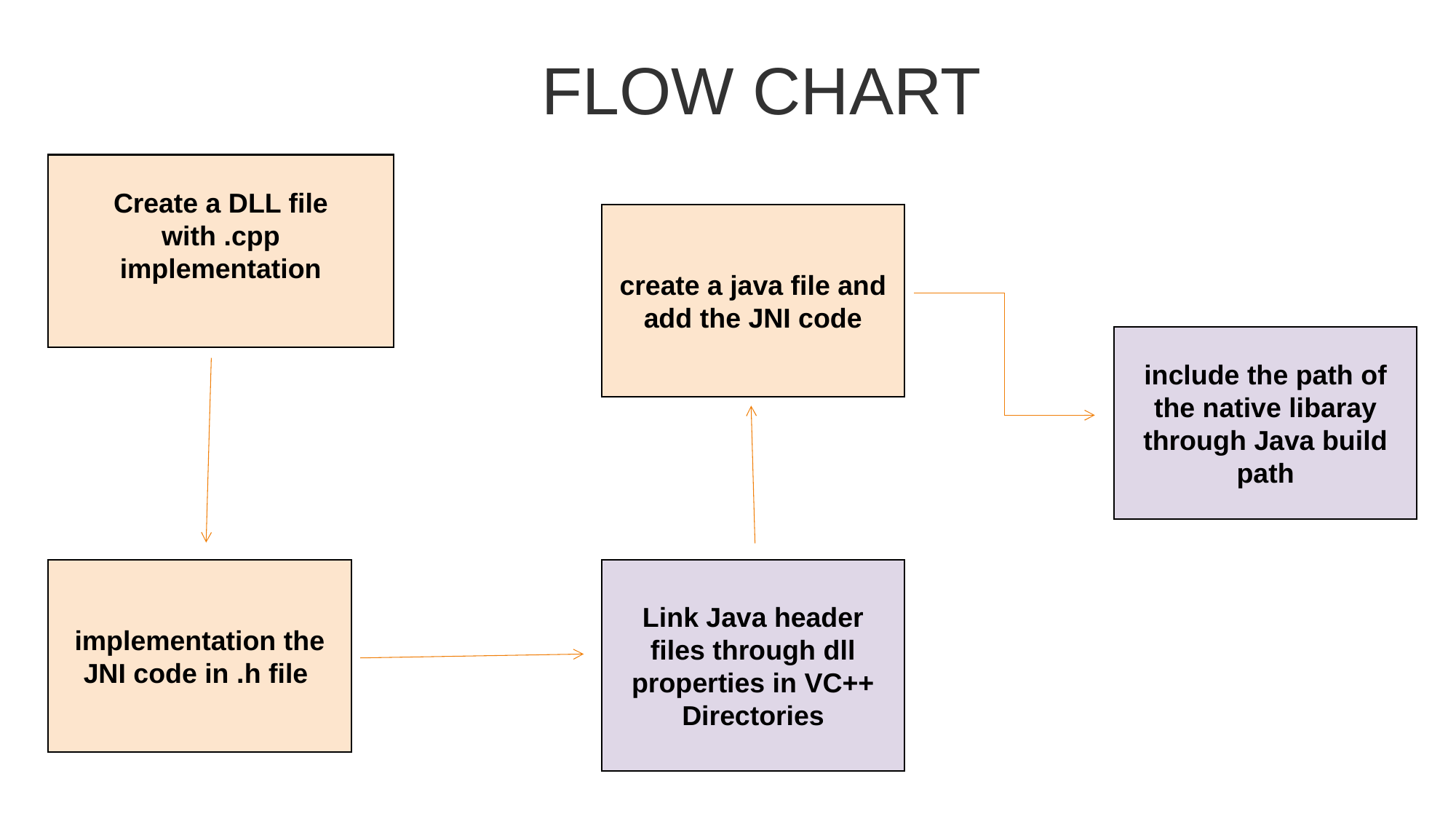

# FLOW CHART
Create a DLL file with .cpp implementation
create a java file and add the JNI code
include the path of the native libaray through Java build path
implementation the JNI code in .h file
Link Java header files through dll properties in VC++ Directories